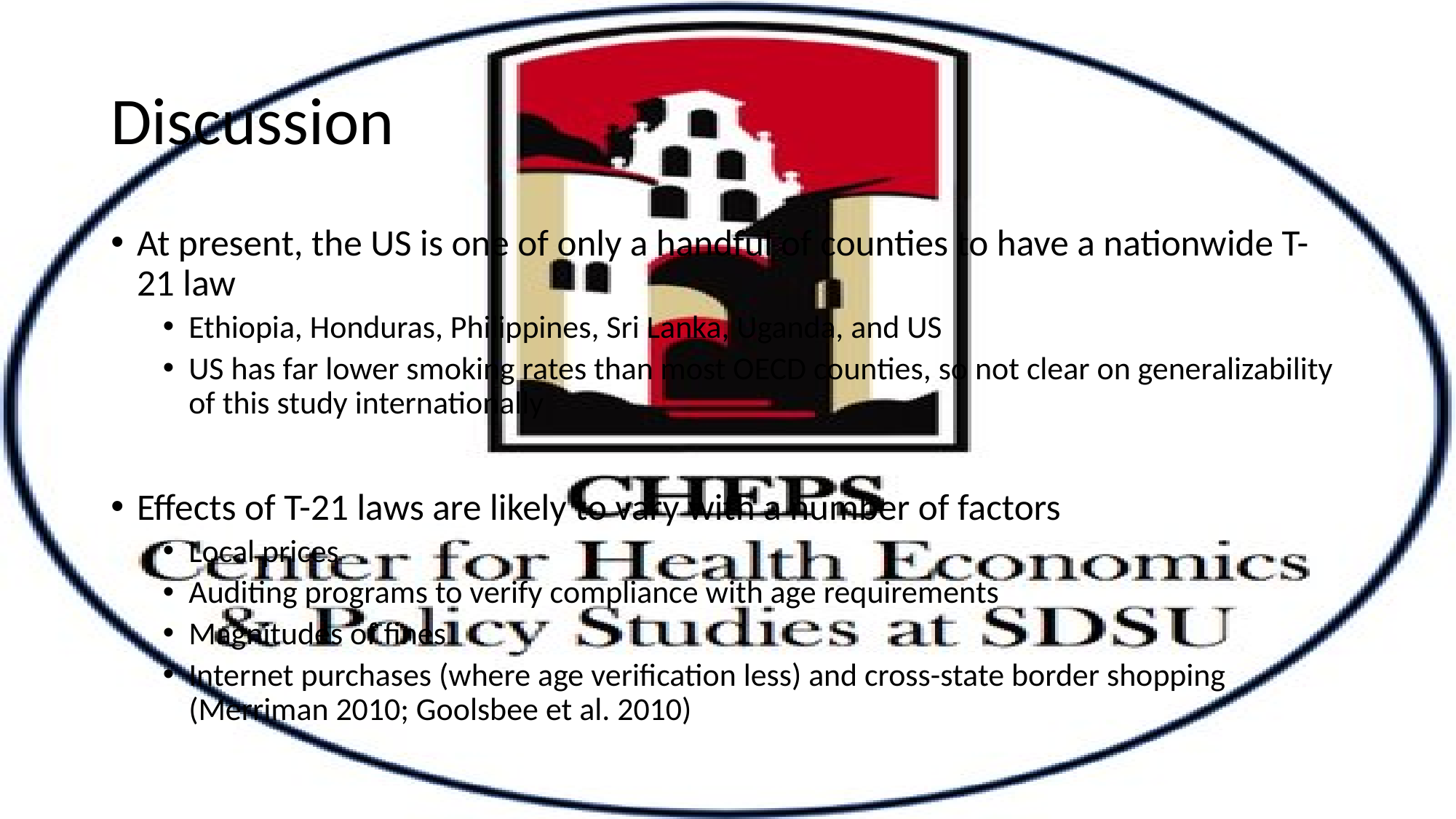

# Discussion
At present, the US is one of only a handful of counties to have a nationwide T-21 law
Ethiopia, Honduras, Philippines, Sri Lanka, Uganda, and US
US has far lower smoking rates than most OECD counties, so not clear on generalizability of this study internationally

Effects of T-21 laws are likely to vary with a number of factors
Local prices
Auditing programs to verify compliance with age requirements
Magnitudes of fines
Internet purchases (where age verification less) and cross-state border shopping (Merriman 2010; Goolsbee et al. 2010)